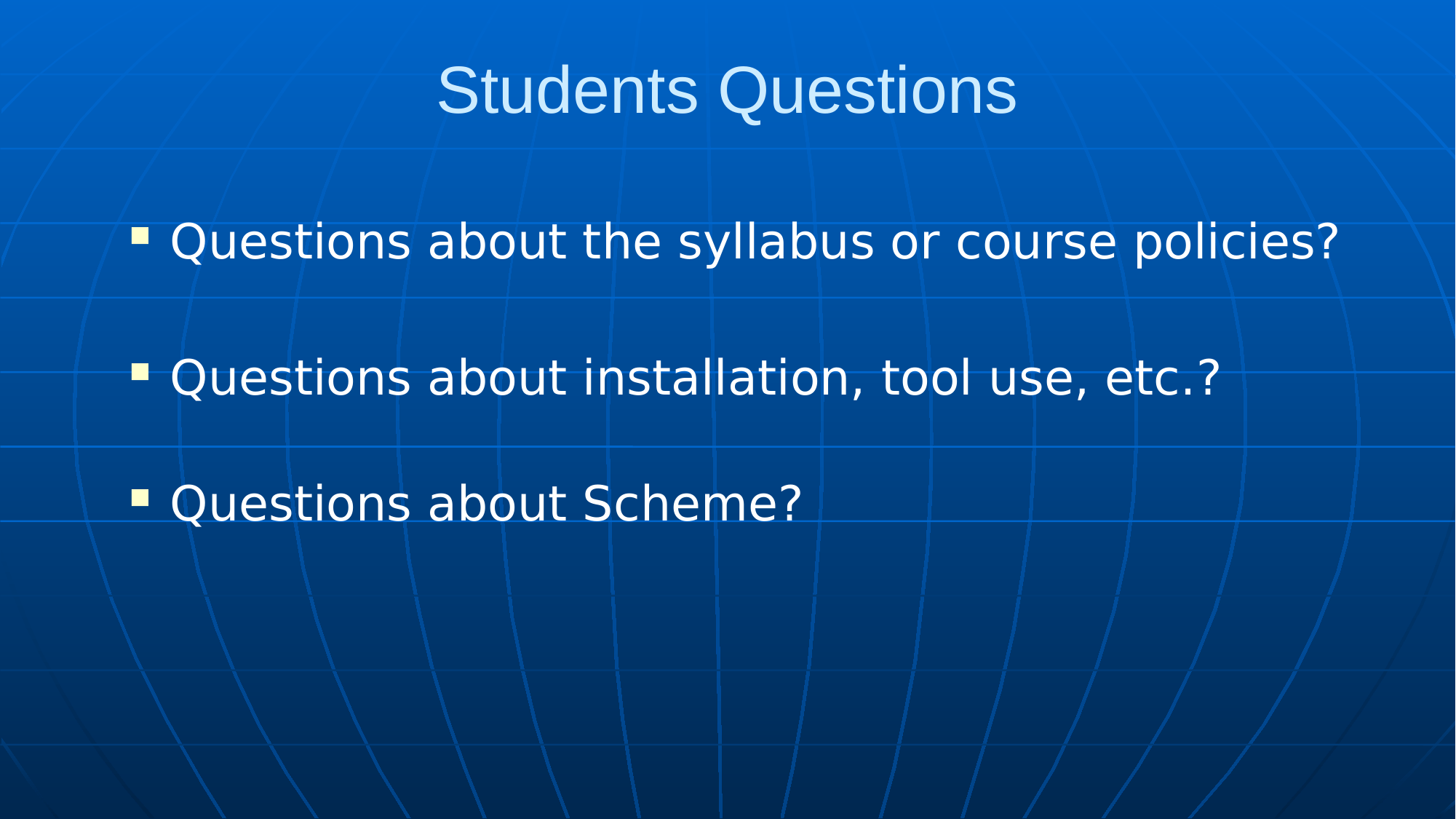

# Students Questions
Questions about the syllabus or course policies?

Questions about installation, tool use, etc.?
Questions about Scheme?